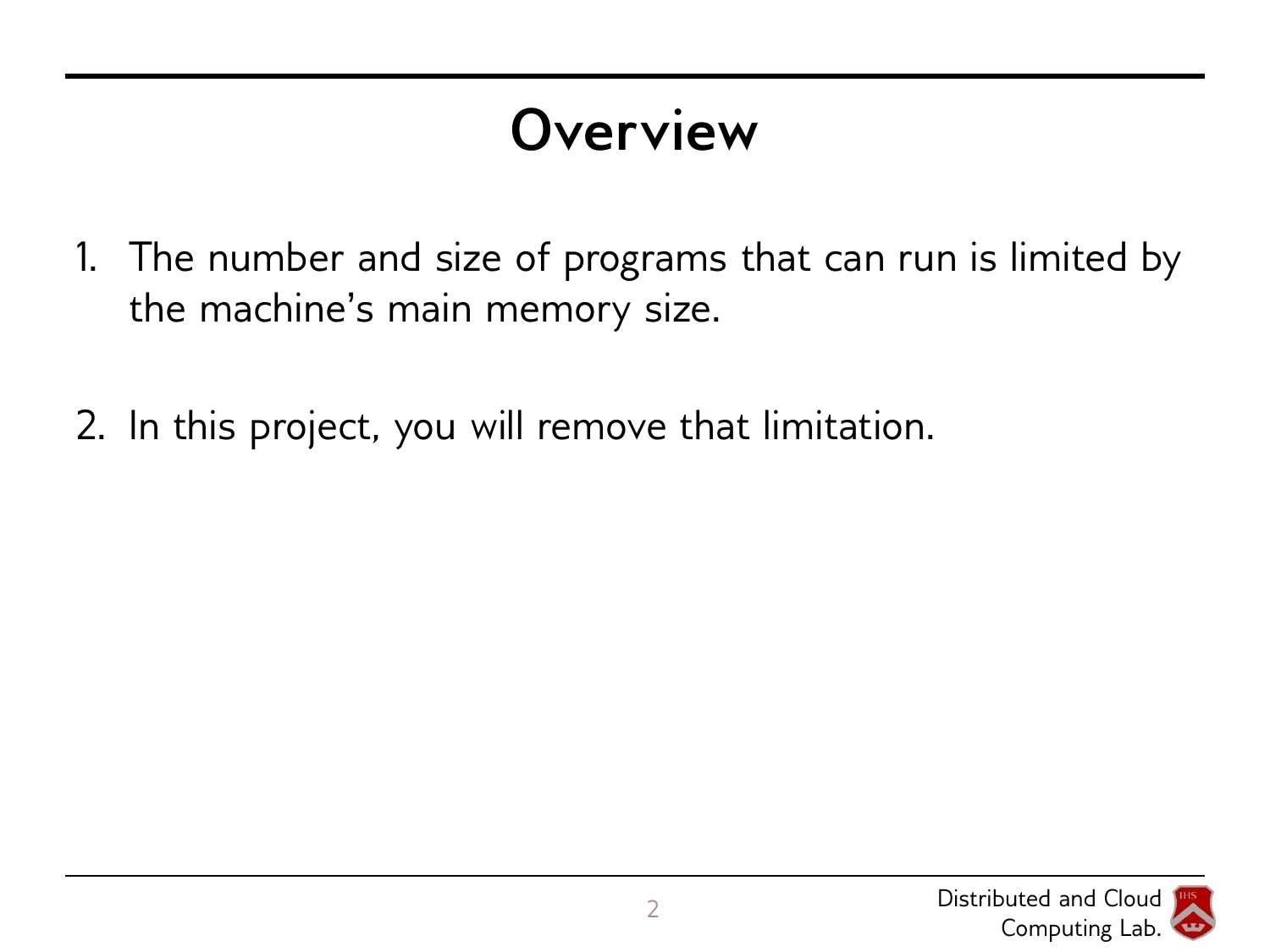

# Overview
The number and size of programs that can run is limited by the machine’s main memory size.

In this project, you will remove that limitation.

2